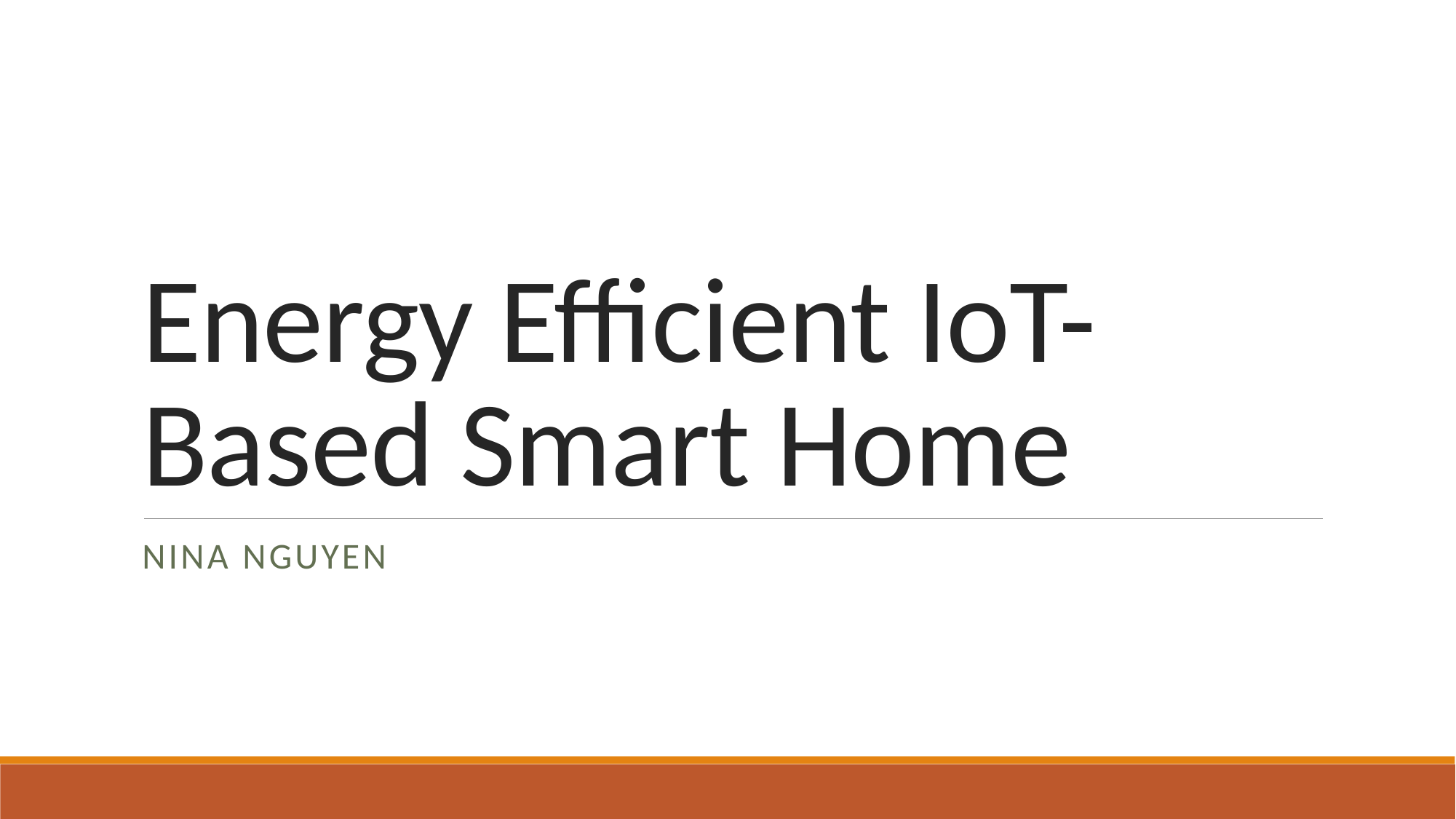

# Energy Efficient IoT-Based Smart Home
Nina Nguyen